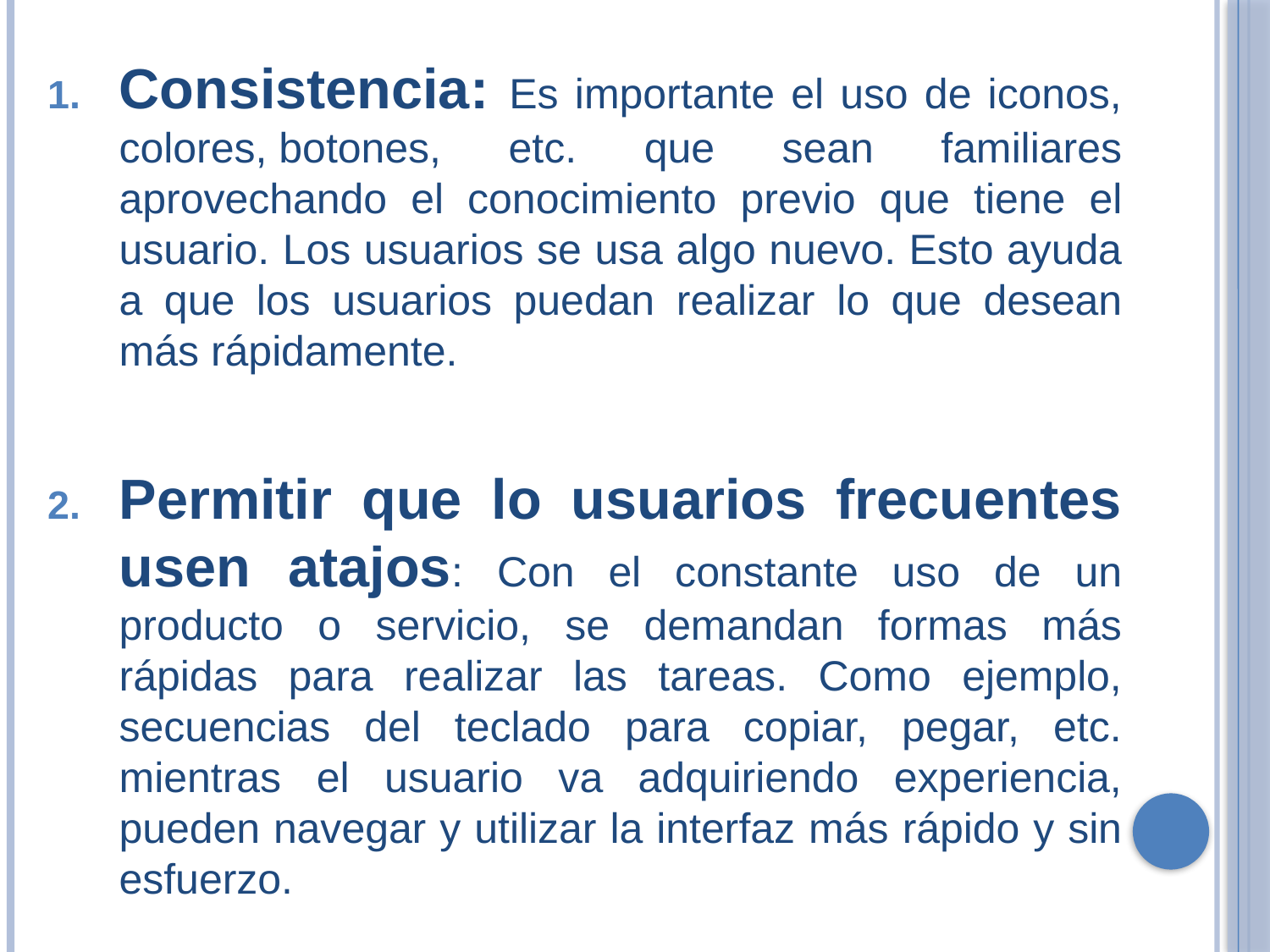

Consistencia: Es importante el uso de iconos, colores, botones, etc. que sean familiares aprovechando el conocimiento previo que tiene el usuario. Los usuarios se usa algo nuevo. Esto ayuda a que los usuarios puedan realizar lo que desean más rápidamente.

Permitir que lo usuarios frecuentes usen atajos: Con el constante uso de un producto o servicio, se demandan formas más rápidas para realizar las tareas. Como ejemplo, secuencias del teclado para copiar, pegar, etc. mientras el usuario va adquiriendo experiencia, pueden navegar y utilizar la interfaz más rápido y sin esfuerzo.